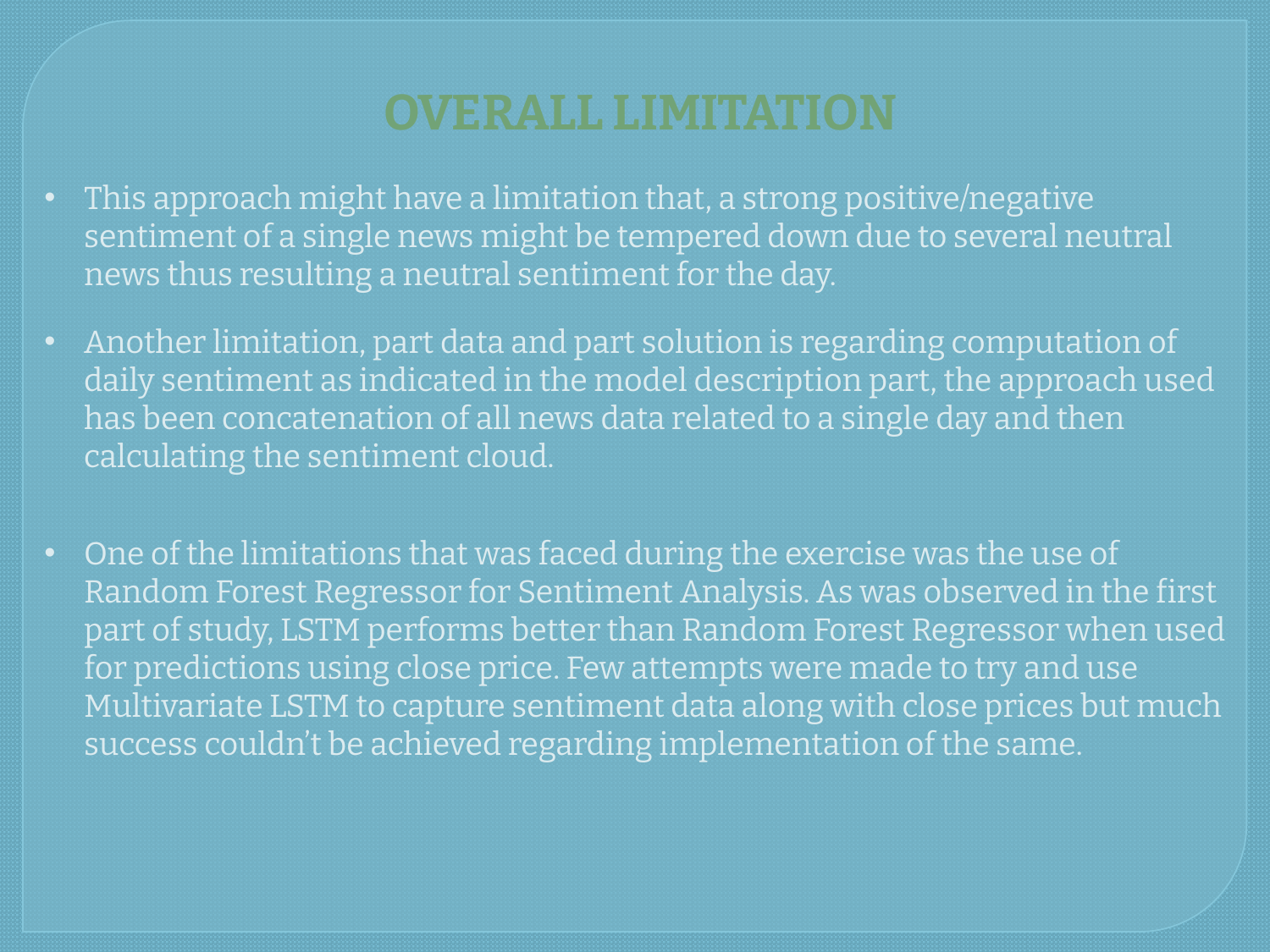

OVERALL LIMITATION

This approach might have a limitation that, a strong positive/negative sentiment of a single news might be tempered down due to several neutral news thus resulting a neutral sentiment for the day.

Another limitation, part data and part solution is regarding computation of daily sentiment as indicated in the model description part, the approach used has been concatenation of all news data related to a single day and then calculating the sentiment cloud.

One of the limitations that was faced during the exercise was the use of Random Forest Regressor for Sentiment Analysis. As was observed in the first part of study, LSTM performs better than Random Forest Regressor when used for predictions using close price. Few attempts were made to try and use Multivariate LSTM to capture sentiment data along with close prices but much success couldn’t be achieved regarding implementation of the same.